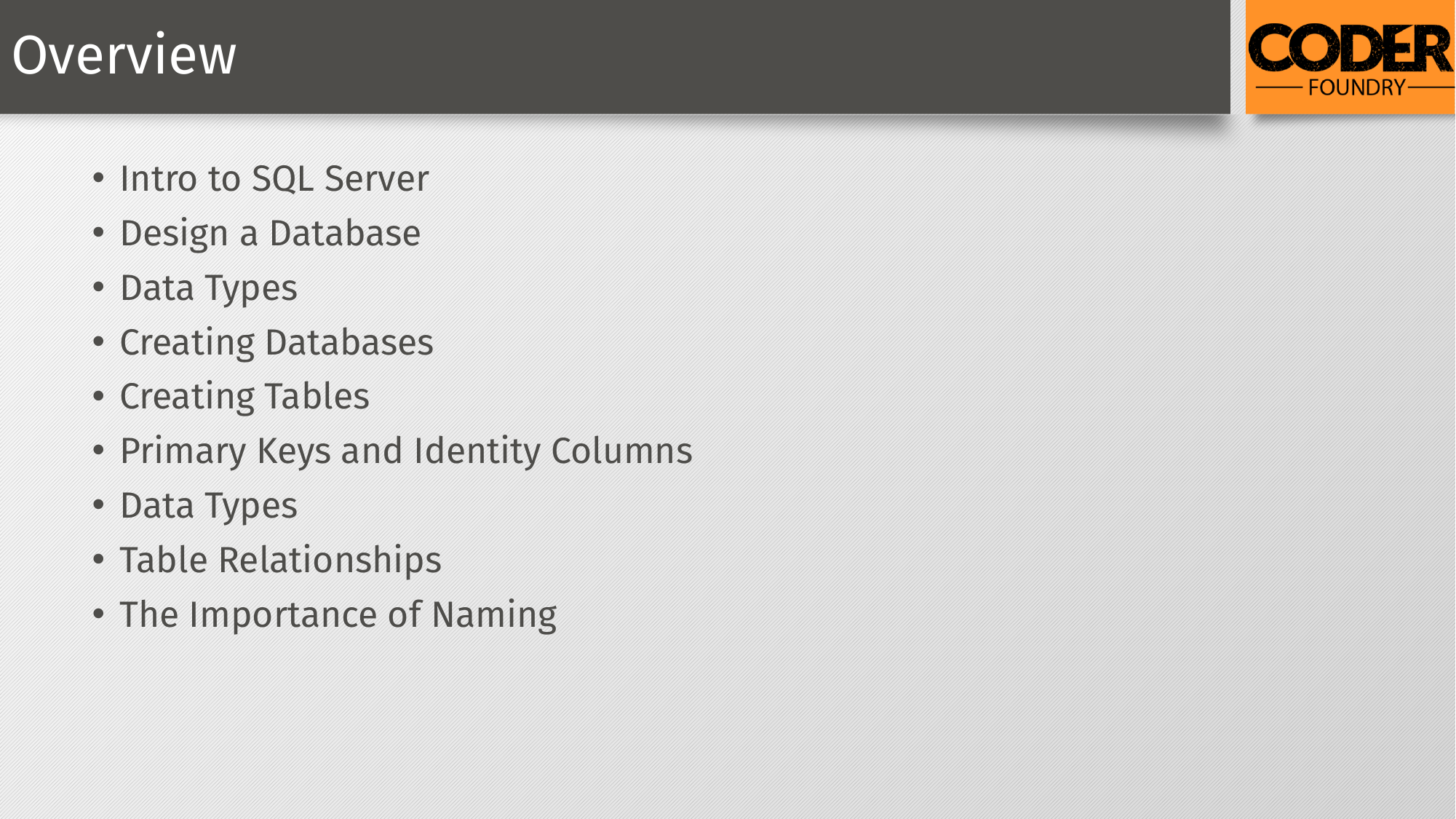

# Overview
Intro to SQL Server
Design a Database
Data Types
Creating Databases
Creating Tables
Primary Keys and Identity Columns
Data Types
Table Relationships
The Importance of Naming